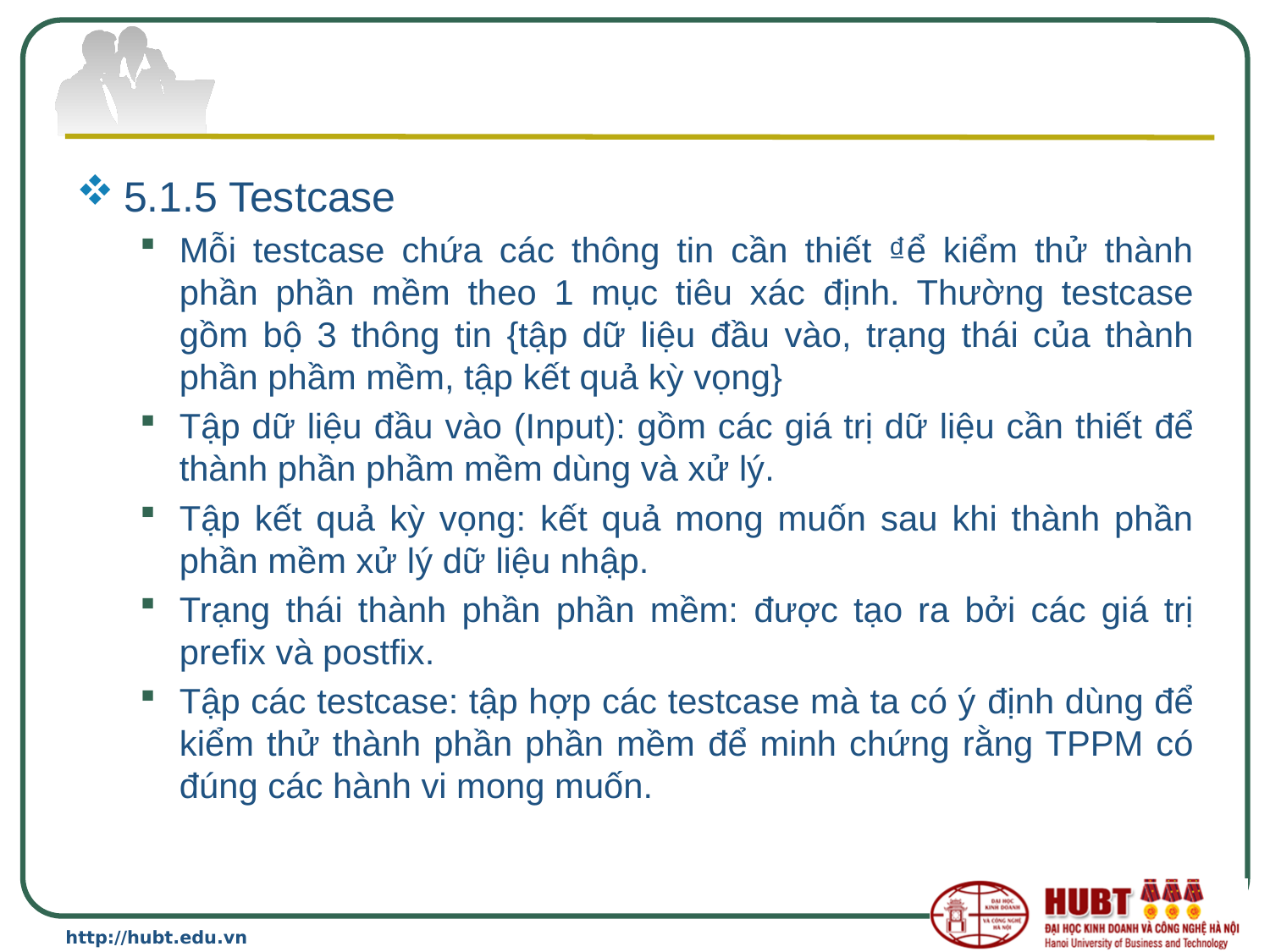

#
5.1.5 Testcase
Mỗi testcase chứa các thông tin cần thiết ₫ể kiểm thử thành phần phần mềm theo 1 mục tiêu xác định. Thường testcase gồm bộ 3 thông tin {tập dữ liệu đầu vào, trạng thái của thành phần phầm mềm, tập kết quả kỳ vọng}
Tập dữ liệu đầu vào (Input): gồm các giá trị dữ liệu cần thiết để thành phần phầm mềm dùng và xử lý.
Tập kết quả kỳ vọng: kết quả mong muốn sau khi thành phần phần mềm xử lý dữ liệu nhập.
Trạng thái thành phần phần mềm: được tạo ra bởi các giá trị prefix và postfix.
Tập các testcase: tập hợp các testcase mà ta có ý định dùng để kiểm thử thành phần phần mềm để minh chứng rằng TPPM có đúng các hành vi mong muốn.
http://hubt.edu.vn